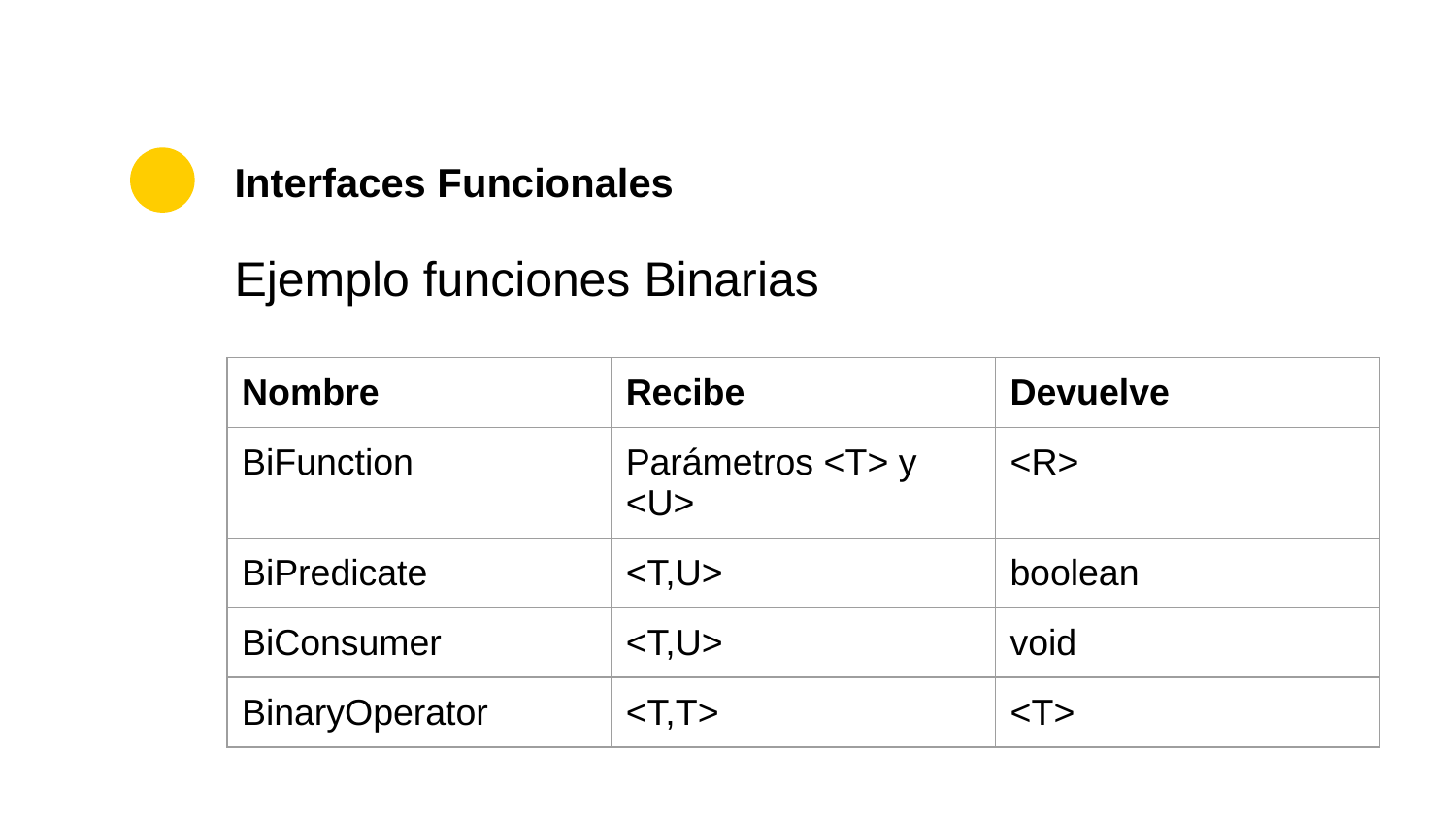

# Interfaces Funcionales
Ejemplo funciones Binarias

| Nombre | Recibe | Devuelve |
| --- | --- | --- |
| BiFunction | Parámetros <T> y <U> | <R> |
| BiPredicate | <T,U> | boolean |
| BiConsumer | <T,U> | void |
| BinaryOperator | <T,T> | <T> |